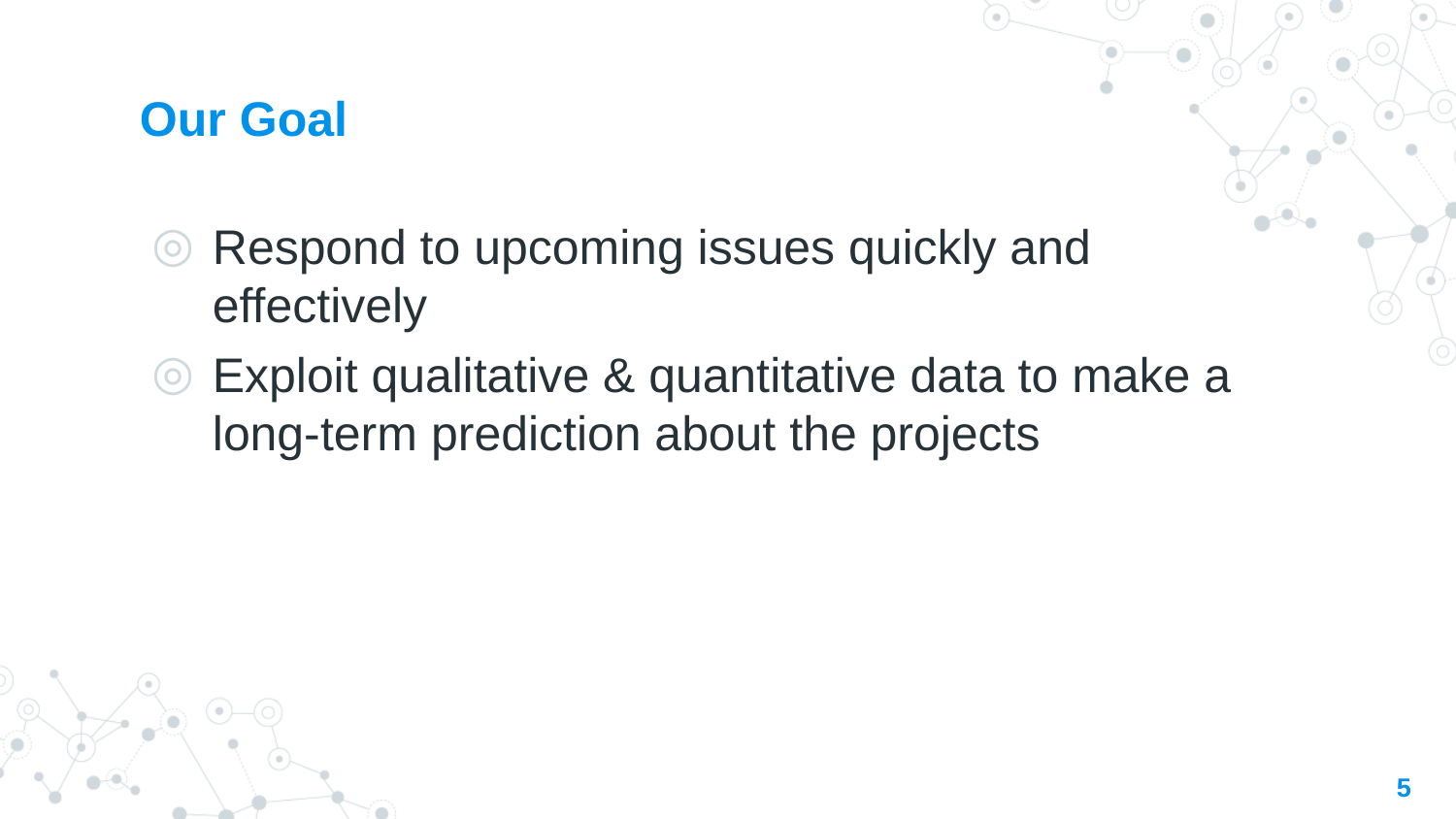

# Our Goal
Respond to upcoming issues quickly and effectively
Exploit qualitative & quantitative data to make a long-term prediction about the projects
5